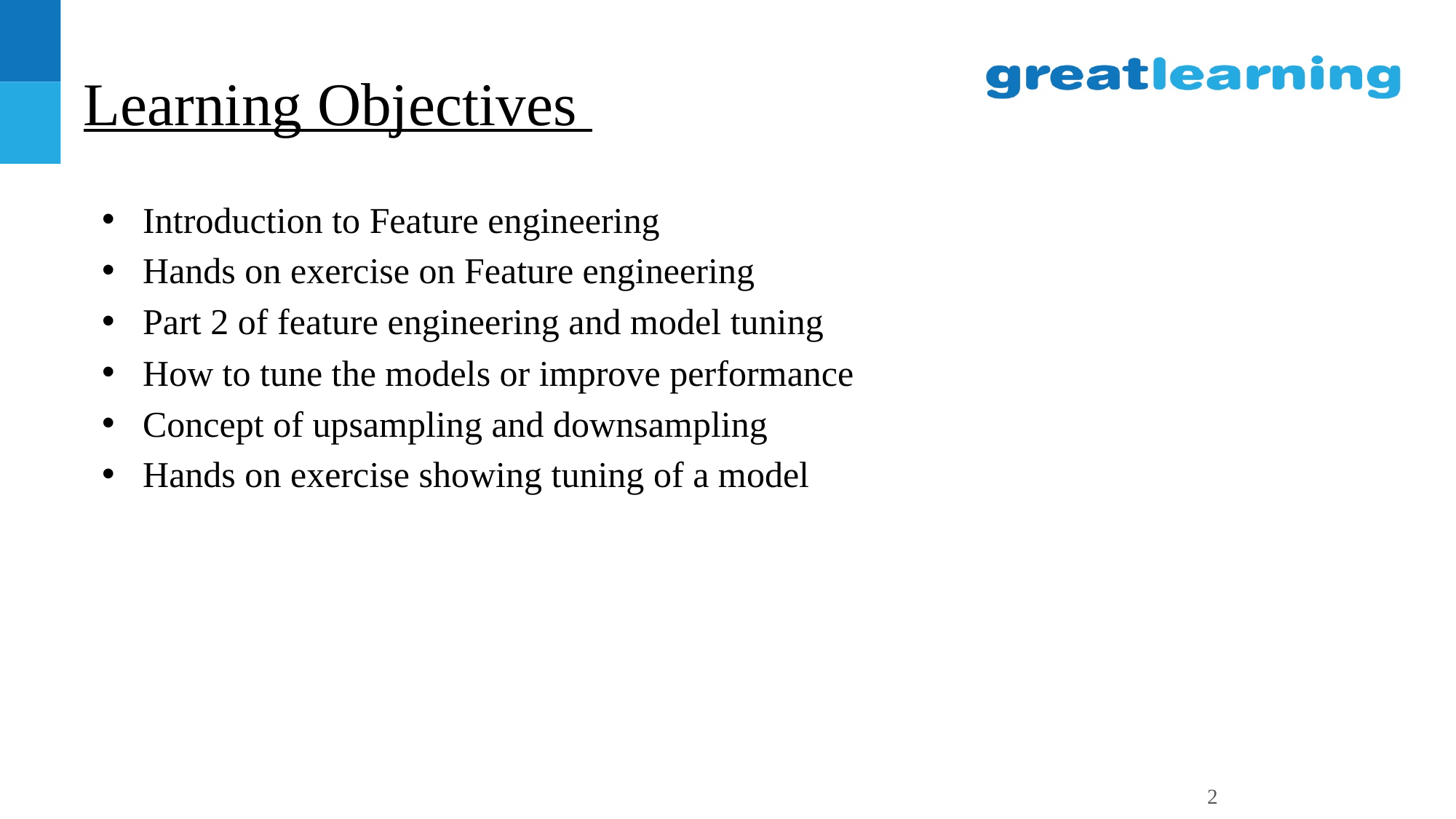

# Learning Objectives
Introduction to Feature engineering
Hands on exercise on Feature engineering
Part 2 of feature engineering and model tuning
How to tune the models or improve performance
Concept of upsampling and downsampling
Hands on exercise showing tuning of a model

2